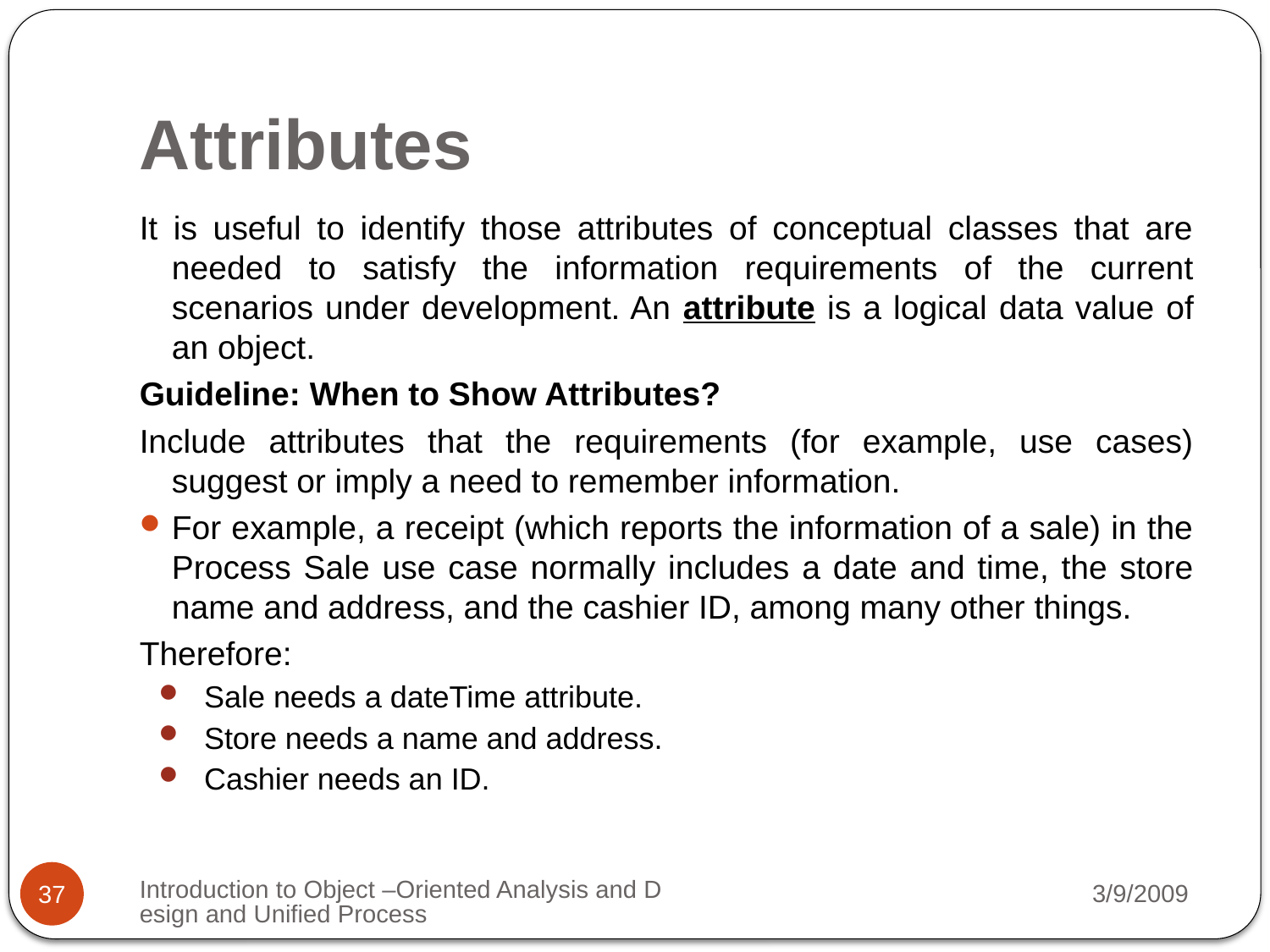

# Attributes
It is useful to identify those attributes of conceptual classes that are needed to satisfy the information requirements of the current scenarios under development. An attribute is a logical data value of an object.
Guideline: When to Show Attributes?
Include attributes that the requirements (for example, use cases) suggest or imply a need to remember information.
For example, a receipt (which reports the information of a sale) in the Process Sale use case normally includes a date and time, the store name and address, and the cashier ID, among many other things.
Therefore:
Sale needs a dateTime attribute.
Store needs a name and address.
Cashier needs an ID.

Introduction to Object –Oriented Analysis and Design and Unified Process
3/9/2009
37